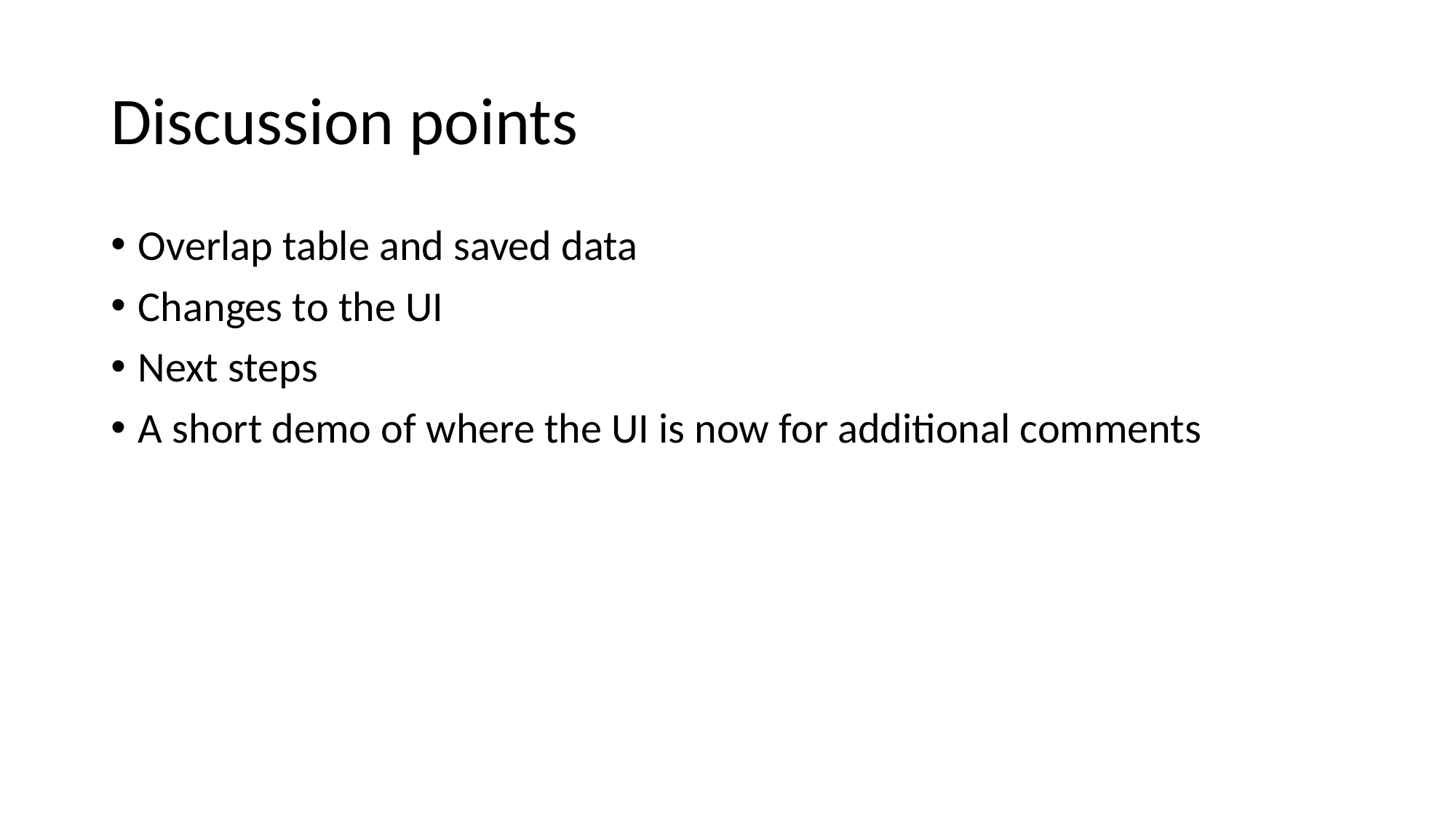

# Discussion points
Overlap table and saved data
Changes to the UI
Next steps
A short demo of where the UI is now for additional comments